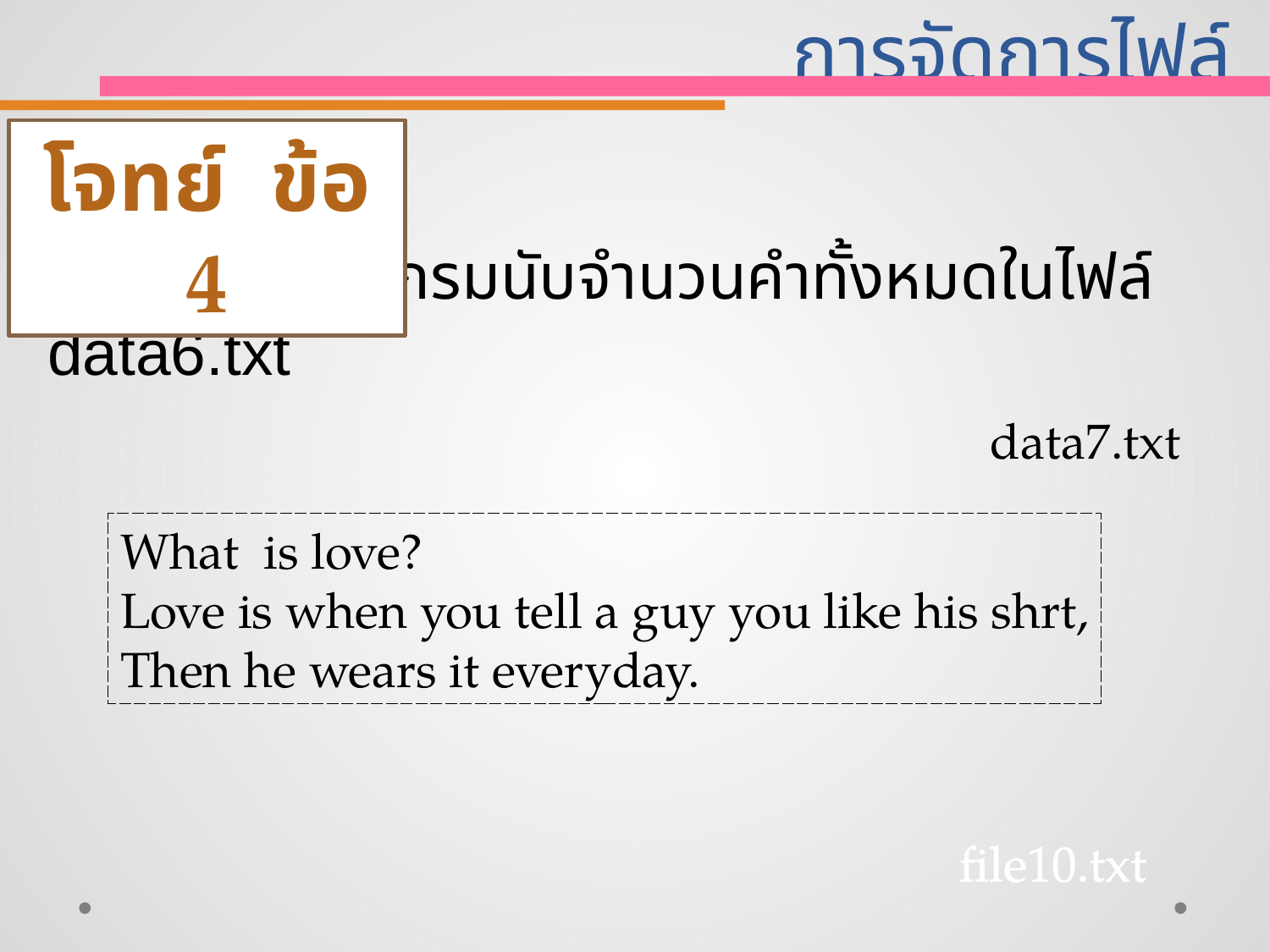

# การจัดการไฟล์

โจทย์  ข้อ 4
4)  เขียนโปรแกรมนับจำนวนคำทั้งหมดในไฟล์ data6.txt
data7.txt
What  is love?
Love is when you tell a guy you like his shrt,
Then he wears it everyday.
file10.txt